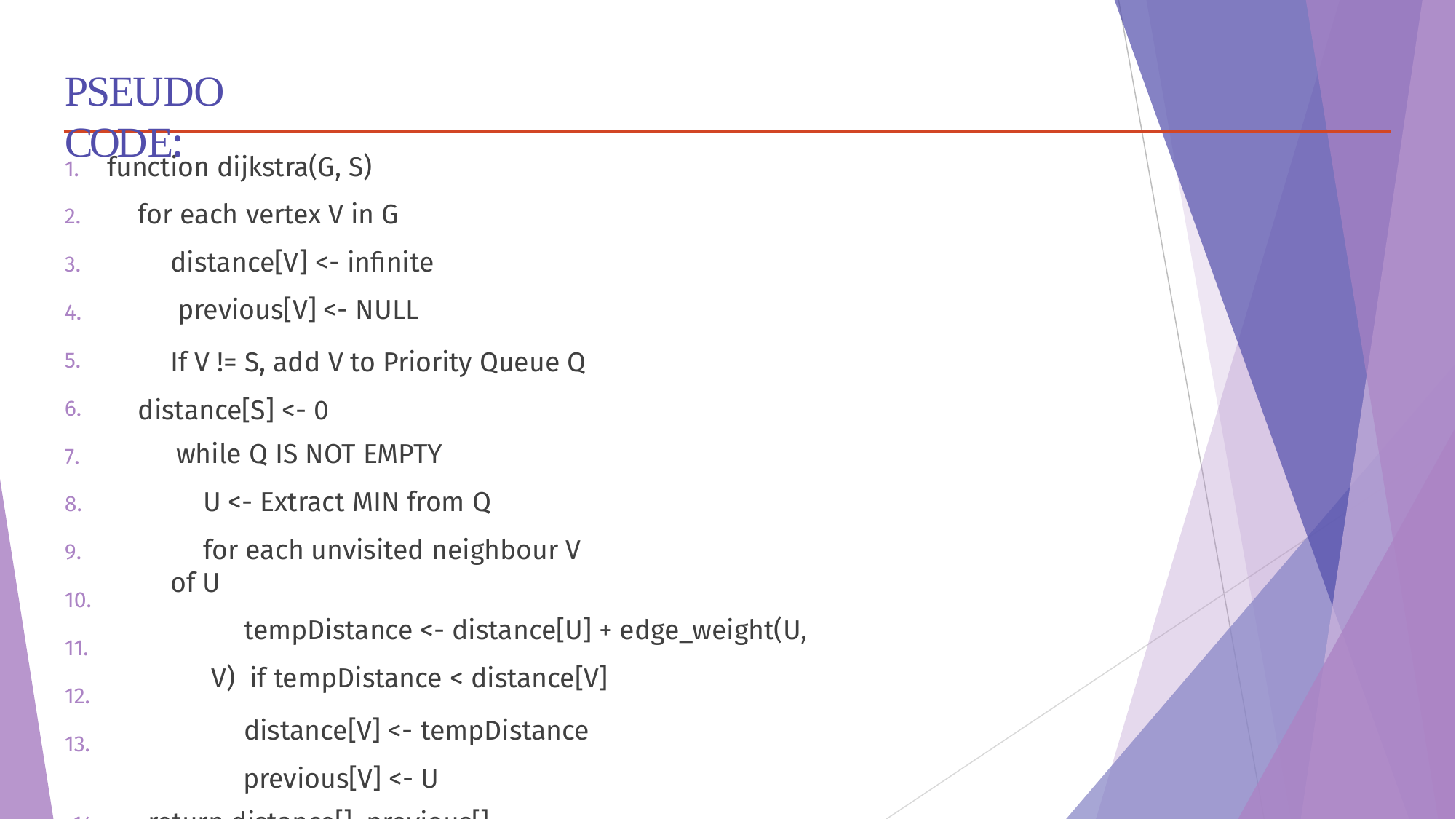

# PSEUDO CODE:

1.	function dijkstra(G, S)
for each vertex V in G  distance[V] <- infinite  previous[V] <- NULL
If V != S, add V to Priority Queue Q  distance[S] <- 0
while Q IS NOT EMPTY
U <- Extract MIN from Q
for each unvisited neighbour V of U
tempDistance <- distance[U] + edge_weight(U, V)  if tempDistance < distance[V]
distance[V] <- tempDistance  previous[V] <- U
14.	return distance[], previous[]
2.
3.
4.
5.
6.
7.
8.
9.
10.
11.
12.
13.